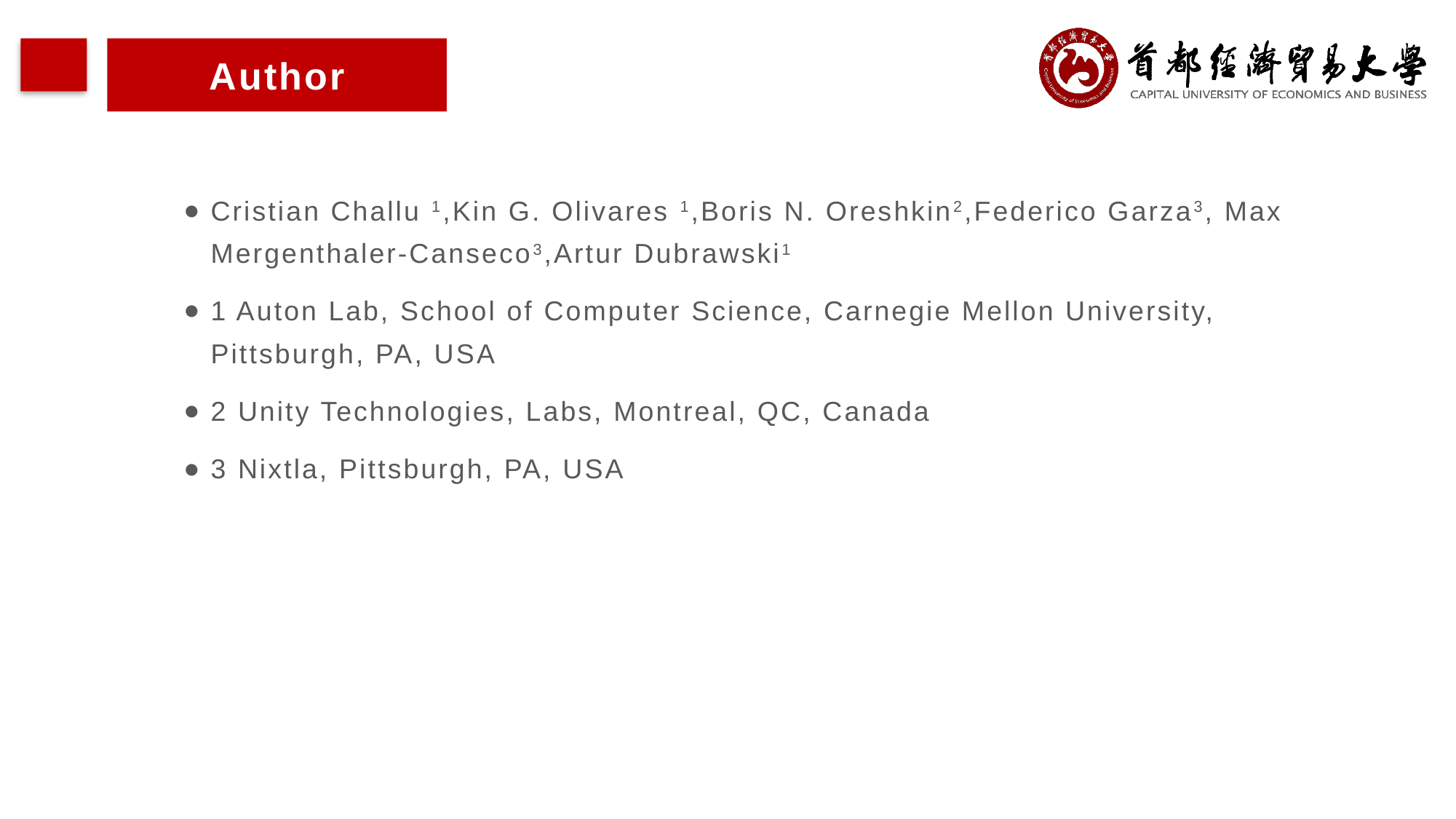

Author
Cristian Challu 1,Kin G. Olivares 1,Boris N. Oreshkin2,Federico Garza3, Max Mergenthaler-Canseco3,Artur Dubrawski1
1 Auton Lab, School of Computer Science, Carnegie Mellon University, Pittsburgh, PA, USA
2 Unity Technologies, Labs, Montreal, QC, Canada
3 Nixtla, Pittsburgh, PA, USA